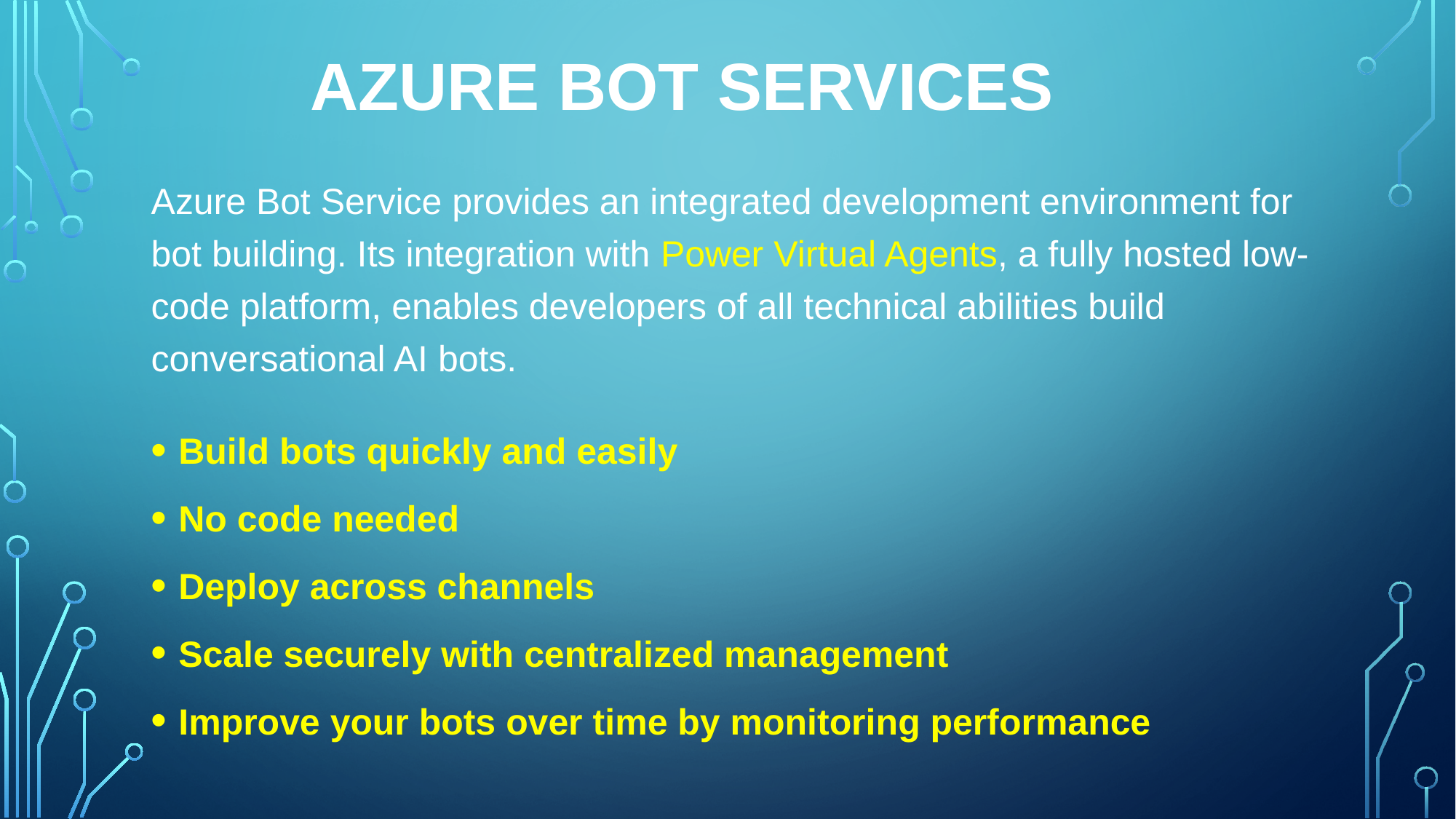

# AZURE BOT SERVICES
Azure Bot Service provides an integrated development environment for bot building. Its integration with Power Virtual Agents, a fully hosted low-code platform, enables developers of all technical abilities build conversational AI bots.
Build bots quickly and easily
No code needed
Deploy across channels
Scale securely with centralized management
Improve your bots over time by monitoring performance